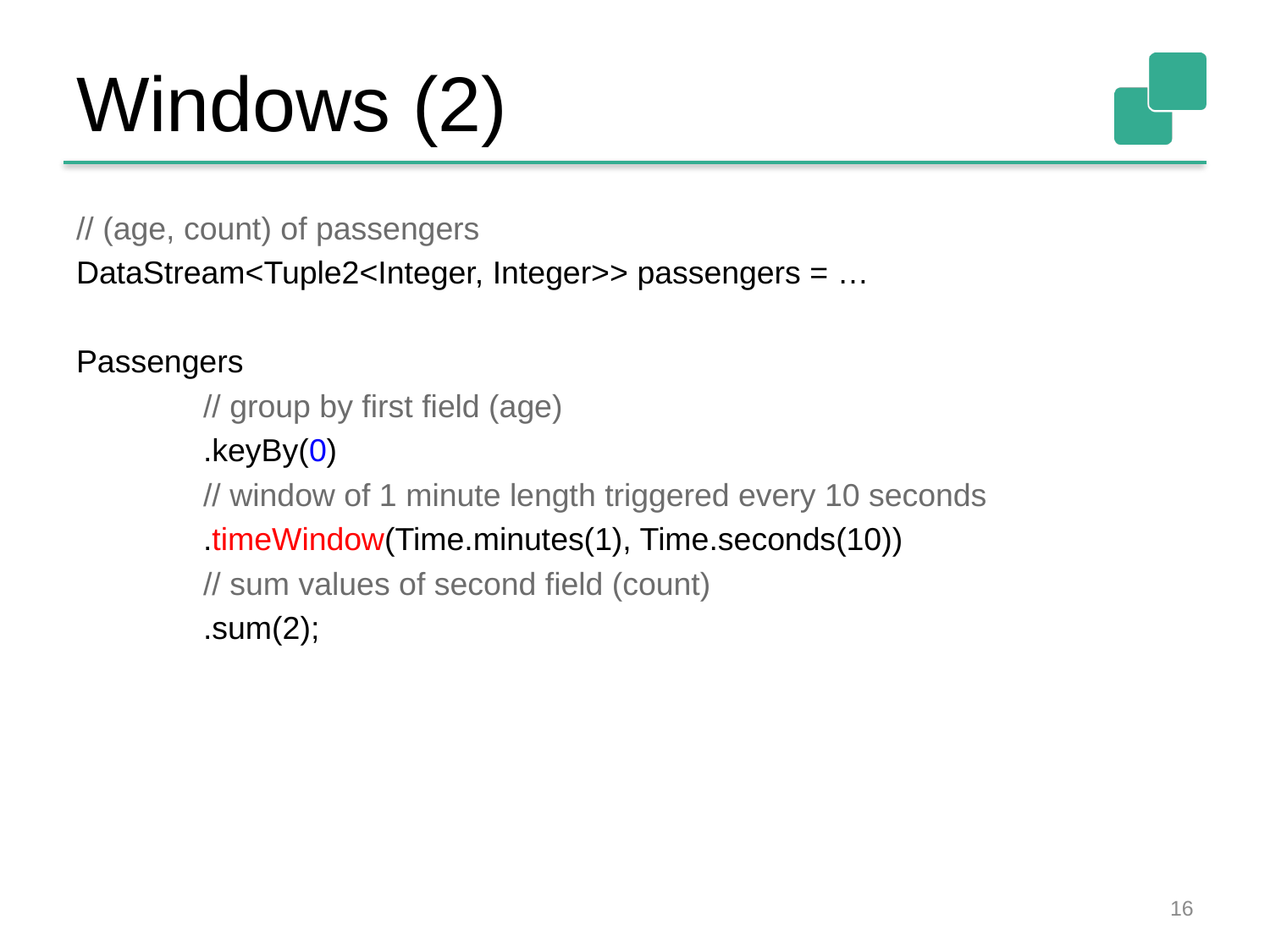

# Windows (2)
// (age, count) of passengers
DataStream<Tuple2<Integer, Integer>> passengers = …

Passengers
	// group by first field (age)
	.keyBy(0)
	// window of 1 minute length triggered every 10 seconds
	.timeWindow(Time.minutes(1), Time.seconds(10))
	// sum values of second field (count)
	.sum(2);
16